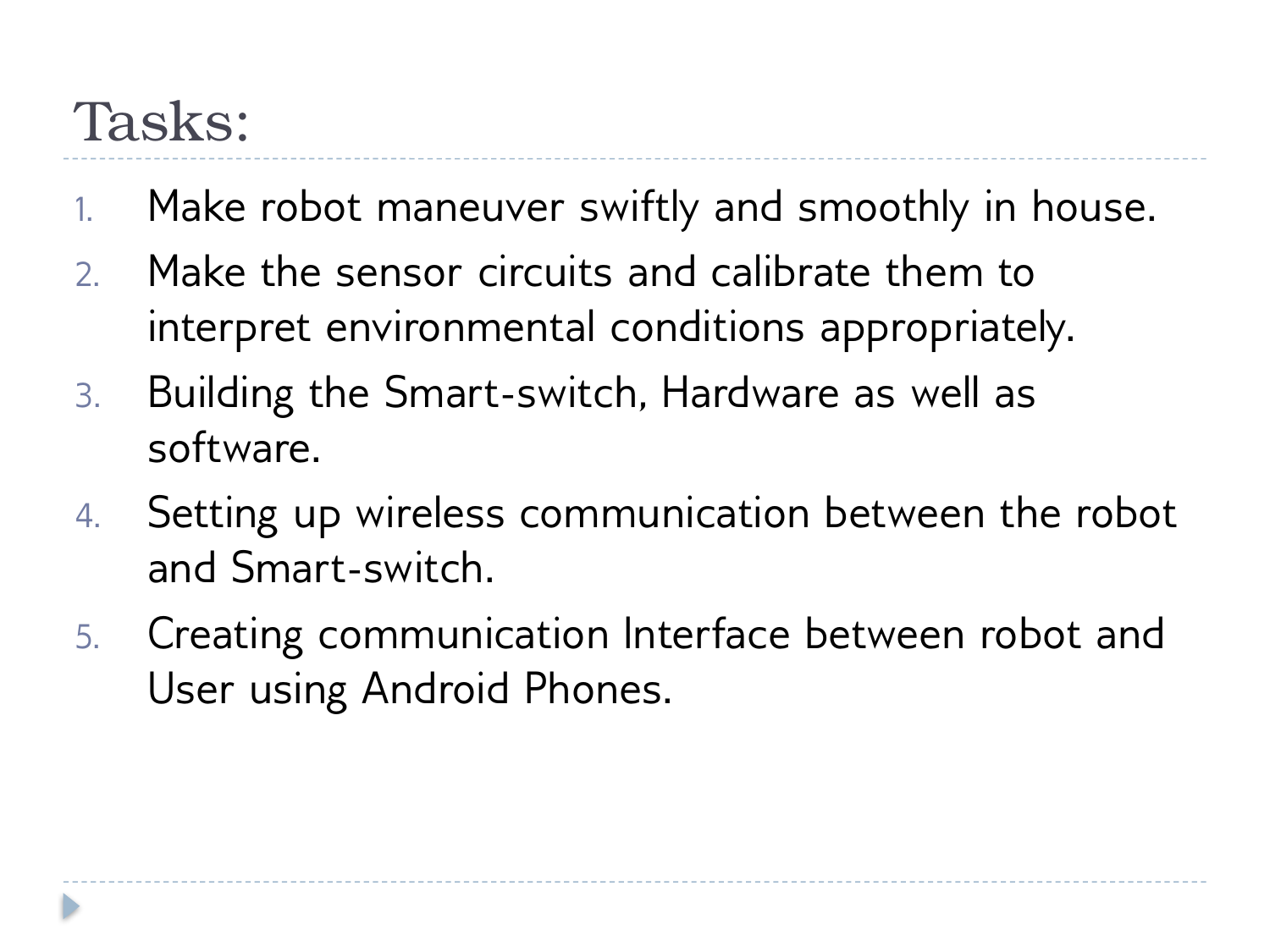

# Tasks:
Make robot maneuver swiftly and smoothly in house.
Make the sensor circuits and calibrate them to interpret environmental conditions appropriately.
Building the Smart-switch, Hardware as well as software.
Setting up wireless communication between the robot and Smart-switch.
Creating communication Interface between robot and User using Android Phones.